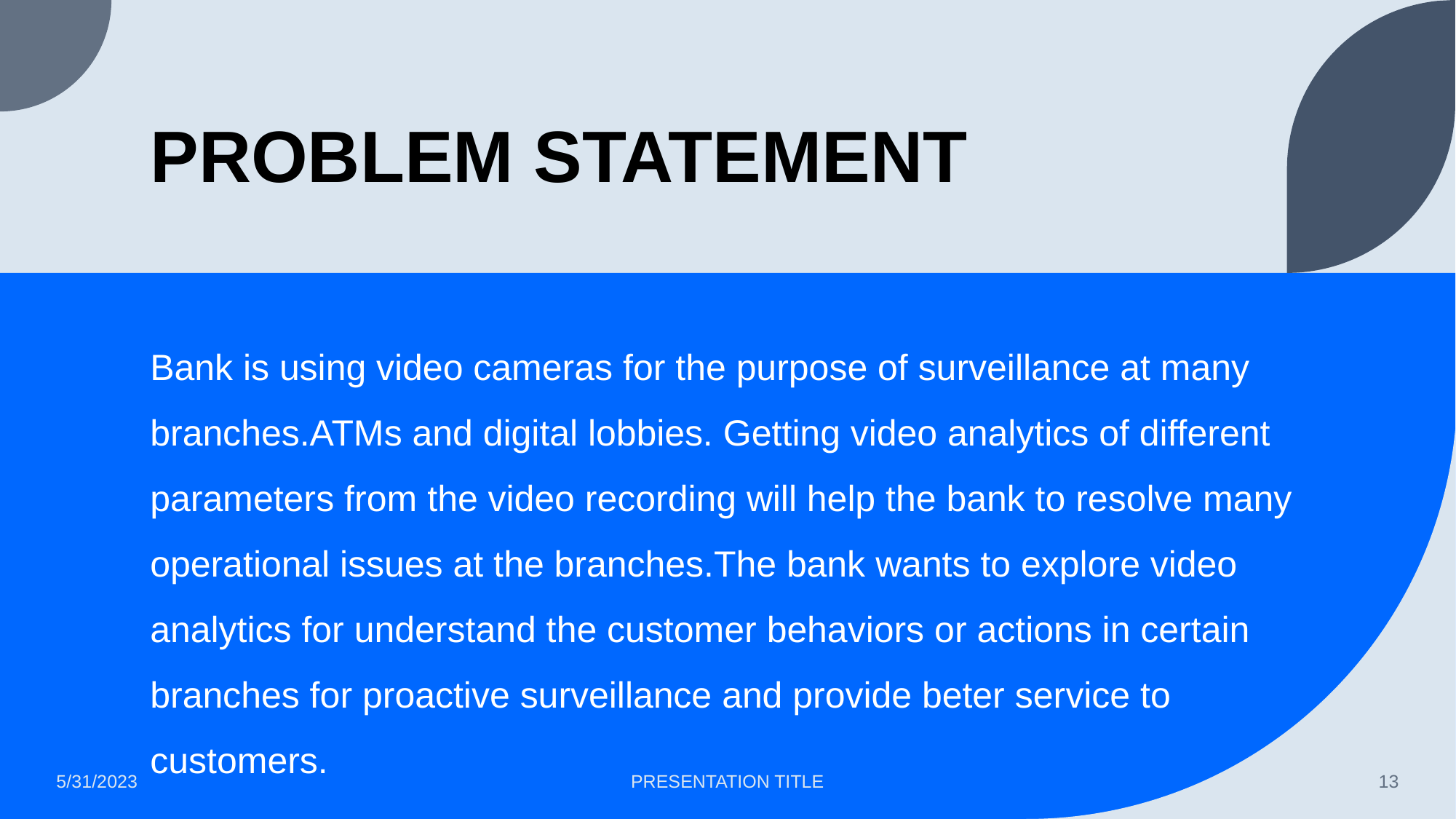

# PROBLEM STATEMENT
Bank is using video cameras for the purpose of surveillance at many branches.ATMs and digital lobbies. Getting video analytics of different parameters from the video recording will help the bank to resolve many operational issues at the branches.The bank wants to explore video analytics for understand the customer behaviors or actions in certain branches for proactive surveillance and provide beter service to customers.

5/31/2023
PRESENTATION TITLE
13